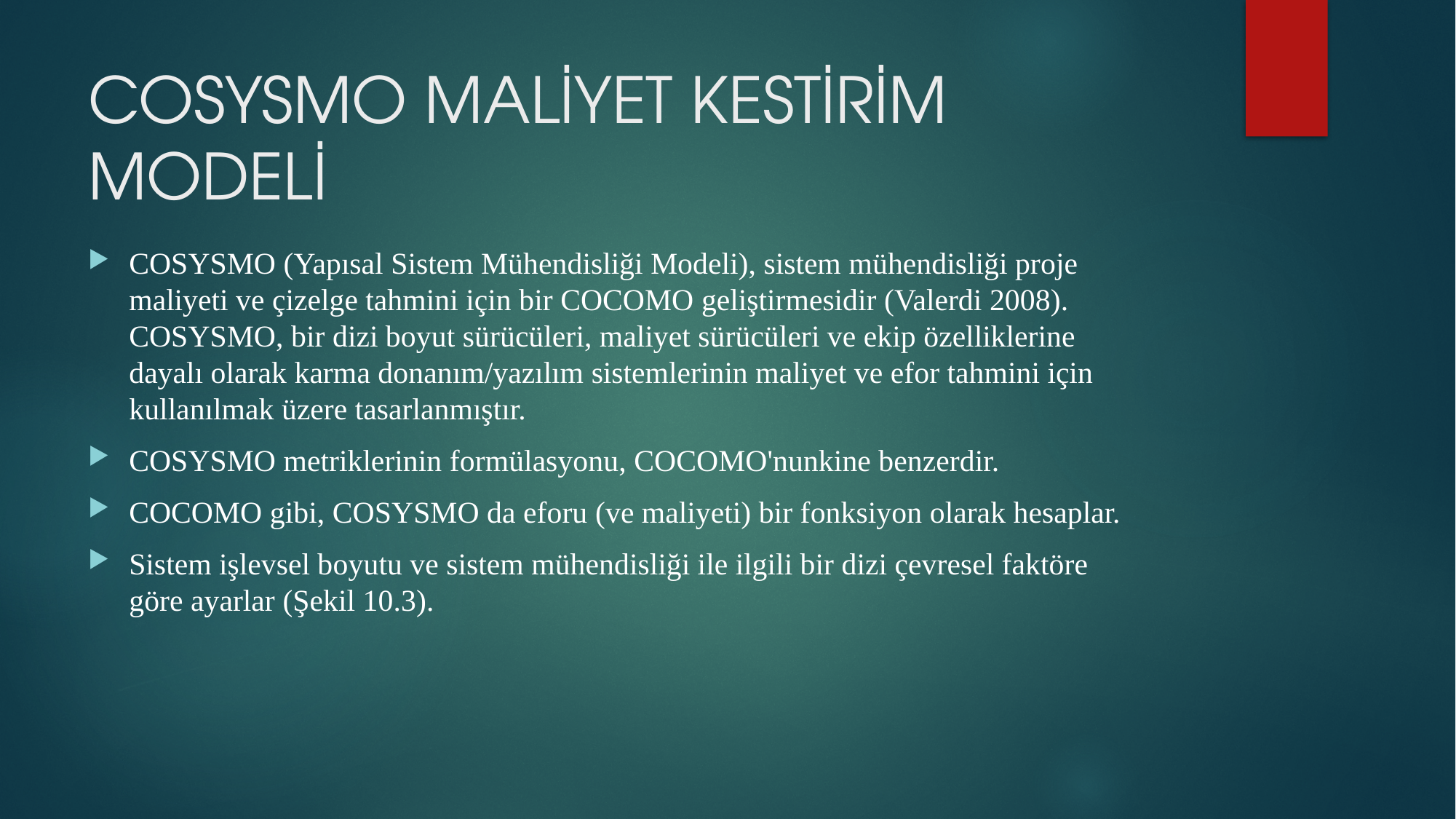

# COSYSMO MALİYET KESTİRİM MODELİ
COSYSMO (Yapısal Sistem Mühendisliği Modeli), sistem mühendisliği proje maliyeti ve çizelge tahmini için bir COCOMO geliştirmesidir (Valerdi 2008). COSYSMO, bir dizi boyut sürücüleri, maliyet sürücüleri ve ekip özelliklerine dayalı olarak karma donanım/yazılım sistemlerinin maliyet ve efor tahmini için kullanılmak üzere tasarlanmıştır.
COSYSMO metriklerinin formülasyonu, COCOMO'nunkine benzerdir.
COCOMO gibi, COSYSMO da eforu (ve maliyeti) bir fonksiyon olarak hesaplar.
Sistem işlevsel boyutu ve sistem mühendisliği ile ilgili bir dizi çevresel faktöre göre ayarlar (Şekil 10.3).